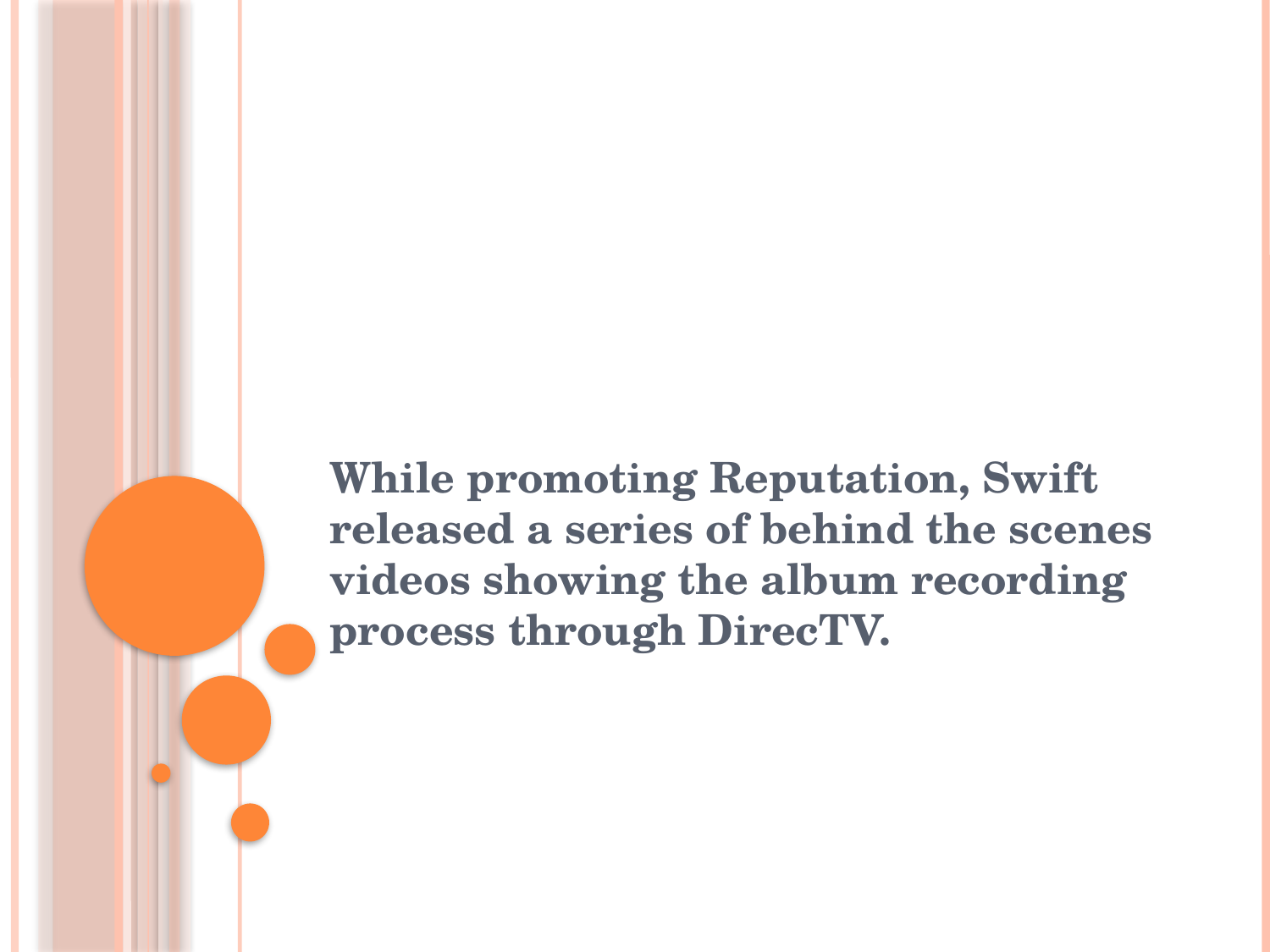

#
While promoting Reputation, Swift released a series of behind the scenes videos showing the album recording process through DirecTV.